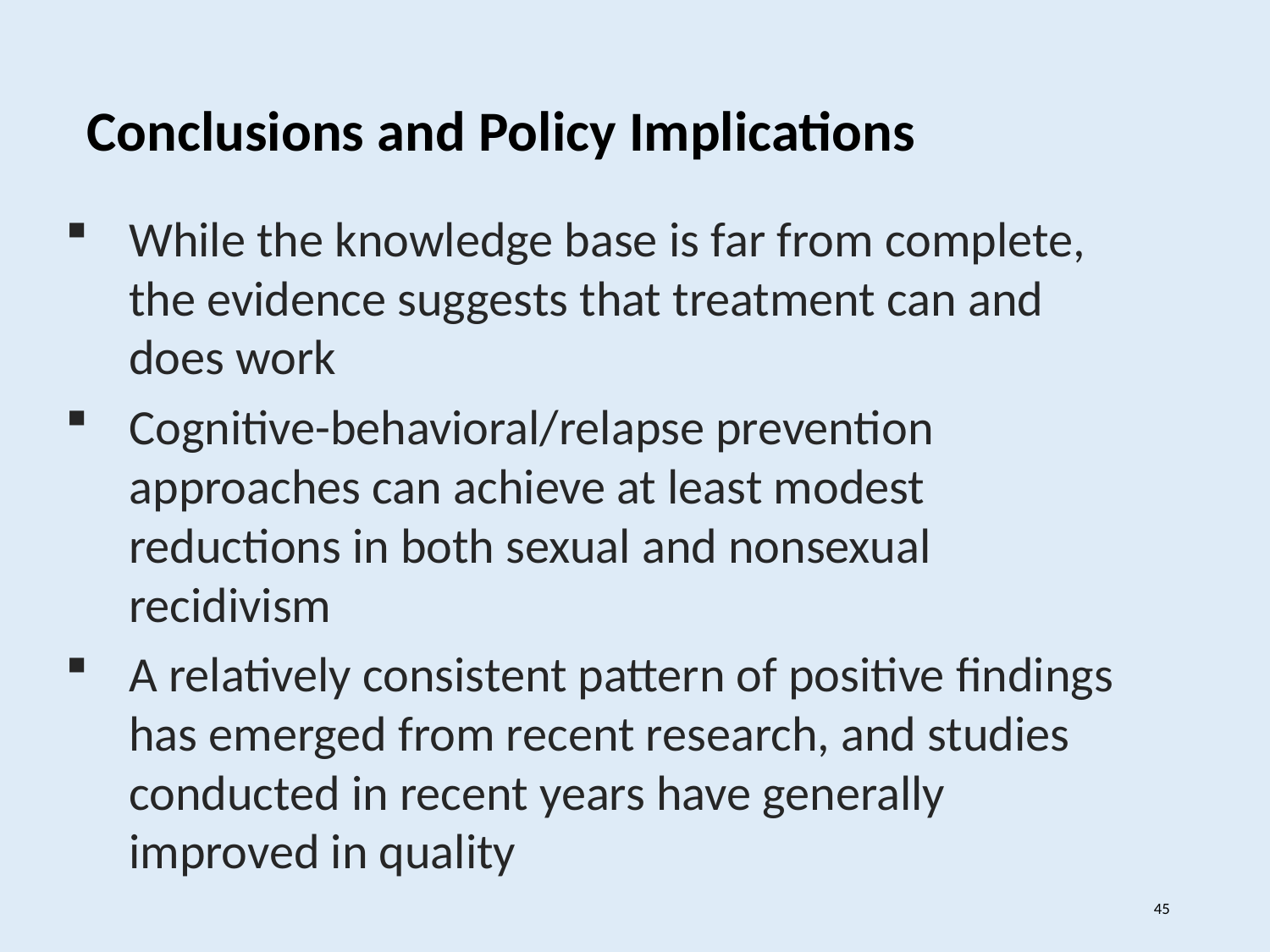

Conclusions and Policy Implications
While the knowledge base is far from complete, the evidence suggests that treatment can and does work
Cognitive-behavioral/relapse prevention approaches can achieve at least modest reductions in both sexual and nonsexual recidivism
A relatively consistent pattern of positive findings has emerged from recent research, and studies conducted in recent years have generally improved in quality

45